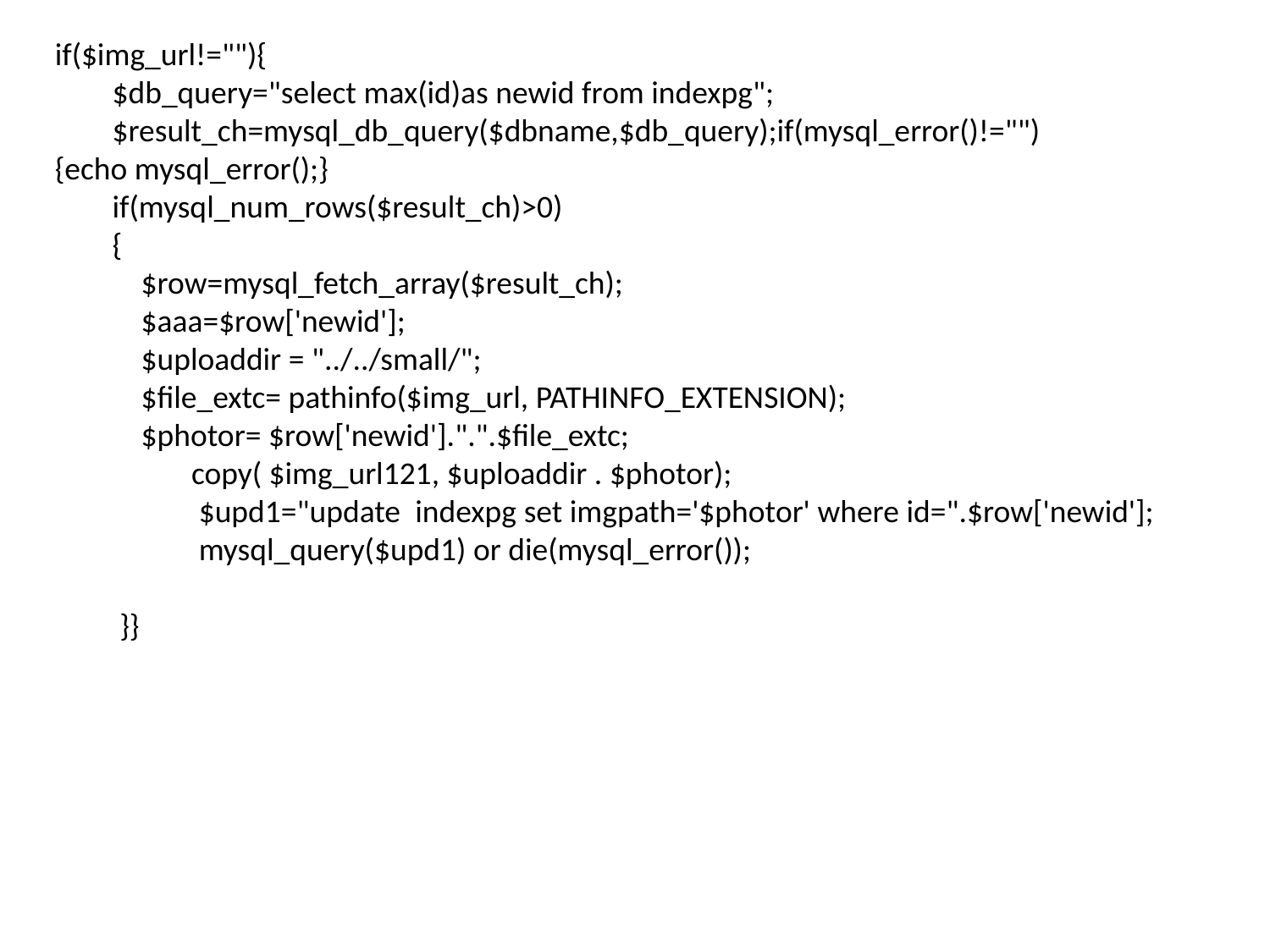

if($img_url!=""){
        $db_query="select max(id)as newid from indexpg";
        $result_ch=mysql_db_query($dbname,$db_query);if(mysql_error()!=""){echo mysql_error();}
        if(mysql_num_rows($result_ch)>0)
        {
            $row=mysql_fetch_array($result_ch);
            $aaa=$row['newid'];
            $uploaddir = "../../small/";
            $file_extc= pathinfo($img_url, PATHINFO_EXTENSION);
            $photor= $row['newid'].".".$file_extc;
                   copy( $img_url121, $uploaddir . $photor);
                    $upd1="update  indexpg set imgpath='$photor' where id=".$row['newid'];
                    mysql_query($upd1) or die(mysql_error());

         }}